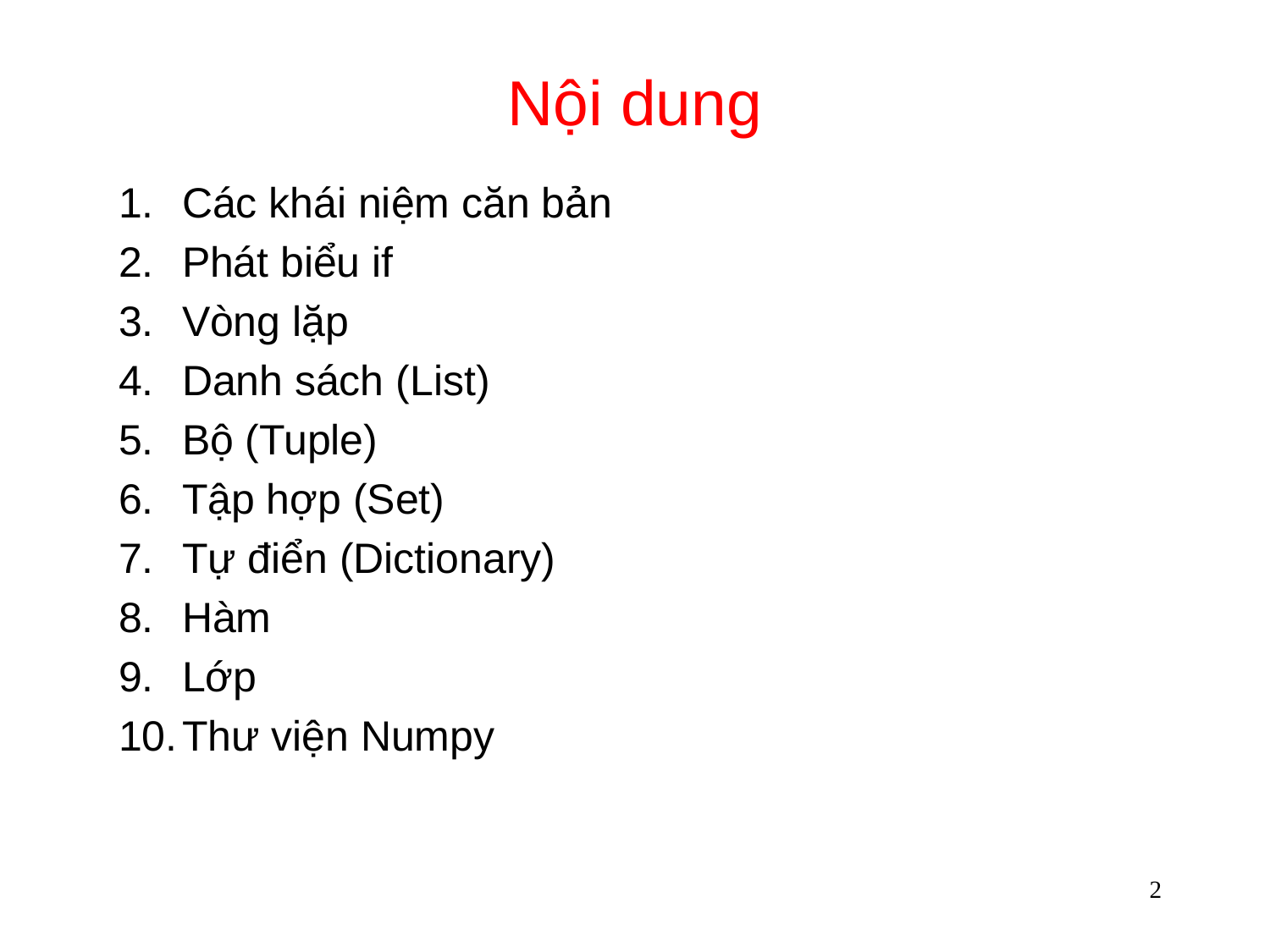

# Nội dung
Các khái niệm căn bản
Phát biểu if
Vòng lặp
Danh sách (List)
Bộ (Tuple)
Tập hợp (Set)
Tự điển (Dictionary)
Hàm
Lớp
Thư viện Numpy
2